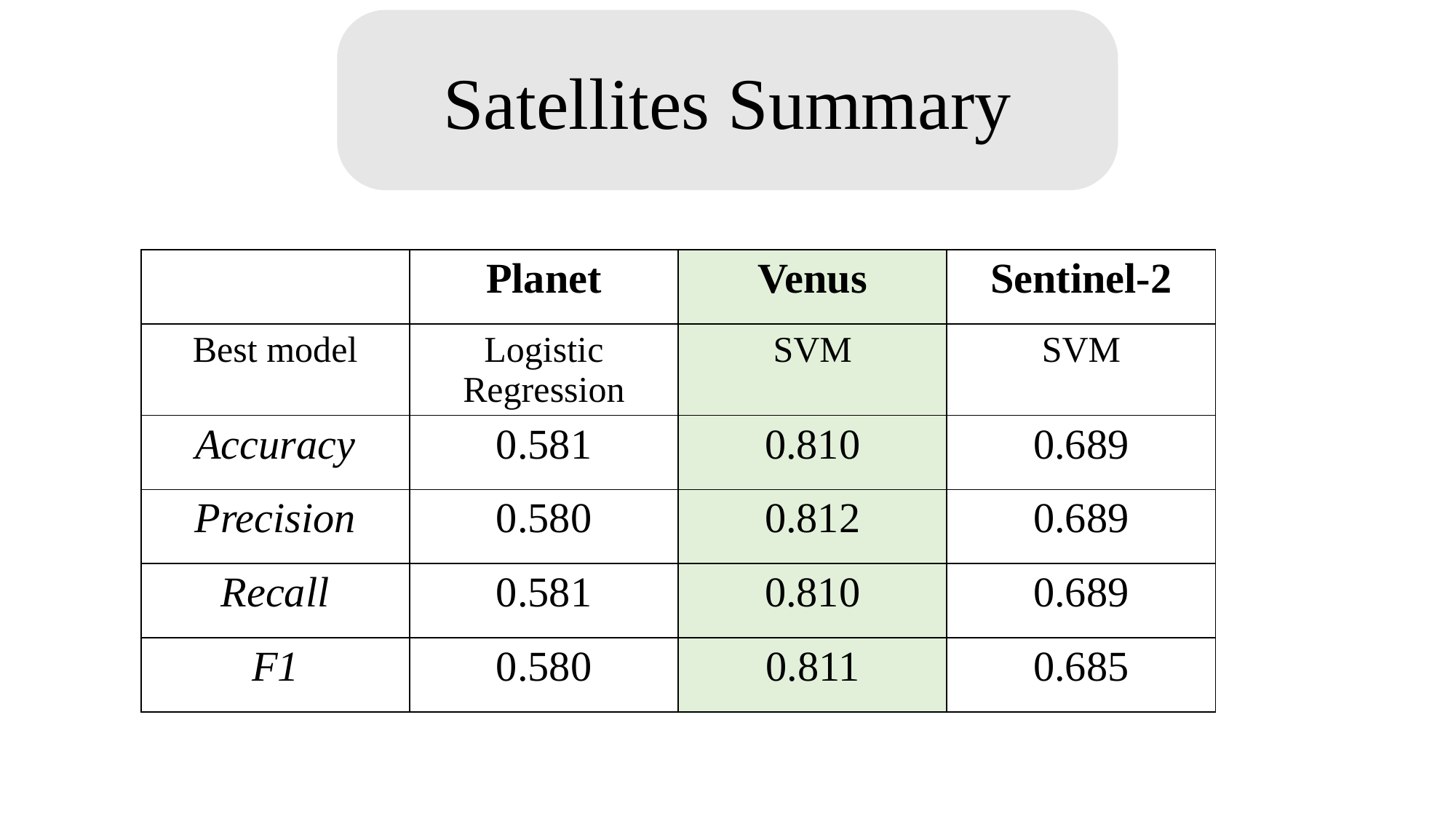

Satellites Summary
|  | Planet | Venus | Sentinel-2 |
| --- | --- | --- | --- |
| Best model | Logistic Regression | SVM | SVM |
| Accuracy | 0.581 | 0.810 | 0.689 |
| Precision | 0.580 | 0.812 | 0.689 |
| Recall | 0.581 | 0.810 | 0.689 |
| F1 | 0.580 | 0.811 | 0.685 |